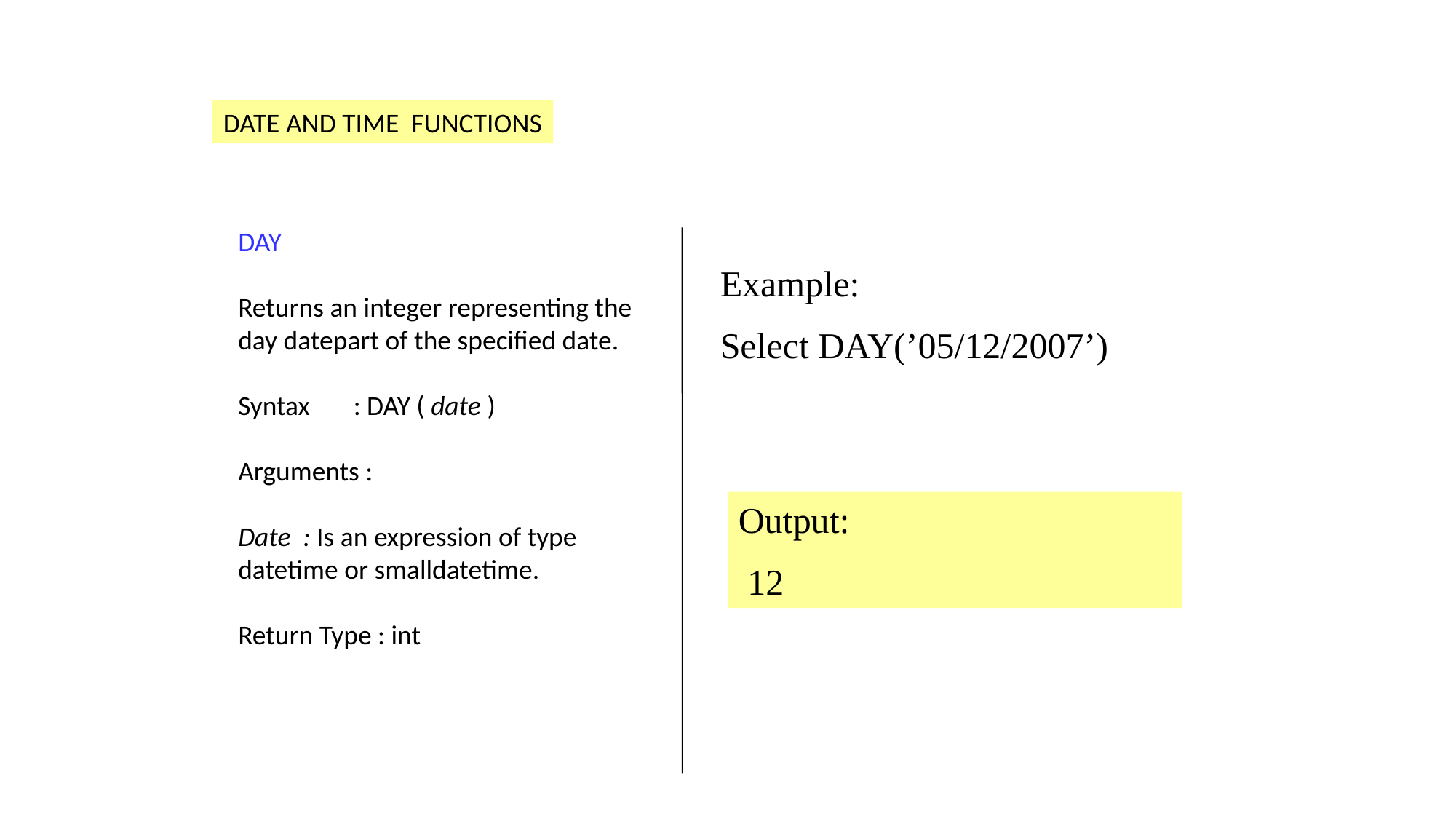

FUNCTIONS
DATE AND TIME  FUNCTIONS
DAY

Returns an integer representing the day datepart of the specified date.

Syntax	 : DAY ( date )

Arguments :

Date  : Is an expression of type datetime or smalldatetime.

Return Type : int

Example:
Select DAY(’05/12/2007’)
Output:
 12